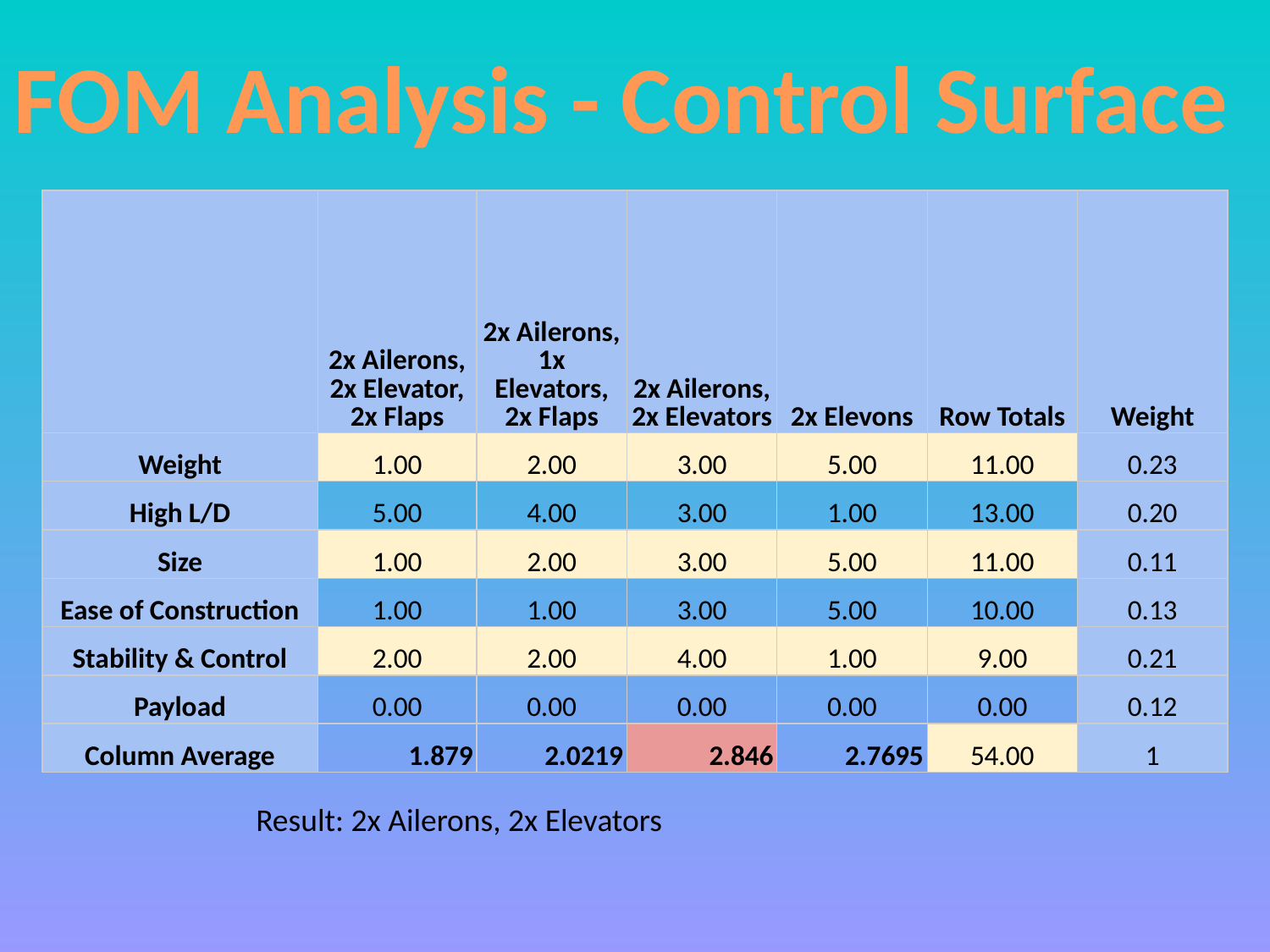

FOM Analysis - Control Surface
|  | 2x Ailerons, 2x Elevator, 2x Flaps | 2x Ailerons, 1x Elevators, 2x Flaps | 2x Ailerons, 2x Elevators | 2x Elevons | Row Totals | Weight |
| --- | --- | --- | --- | --- | --- | --- |
| Weight | 1.00 | 2.00 | 3.00 | 5.00 | 11.00 | 0.23 |
| High L/D | 5.00 | 4.00 | 3.00 | 1.00 | 13.00 | 0.20 |
| Size | 1.00 | 2.00 | 3.00 | 5.00 | 11.00 | 0.11 |
| Ease of Construction | 1.00 | 1.00 | 3.00 | 5.00 | 10.00 | 0.13 |
| Stability & Control | 2.00 | 2.00 | 4.00 | 1.00 | 9.00 | 0.21 |
| Payload | 0.00 | 0.00 | 0.00 | 0.00 | 0.00 | 0.12 |
| Column Average | 1.879 | 2.0219 | 2.846 | 2.7695 | 54.00 | 1 |
Result: 2x Ailerons, 2x Elevators